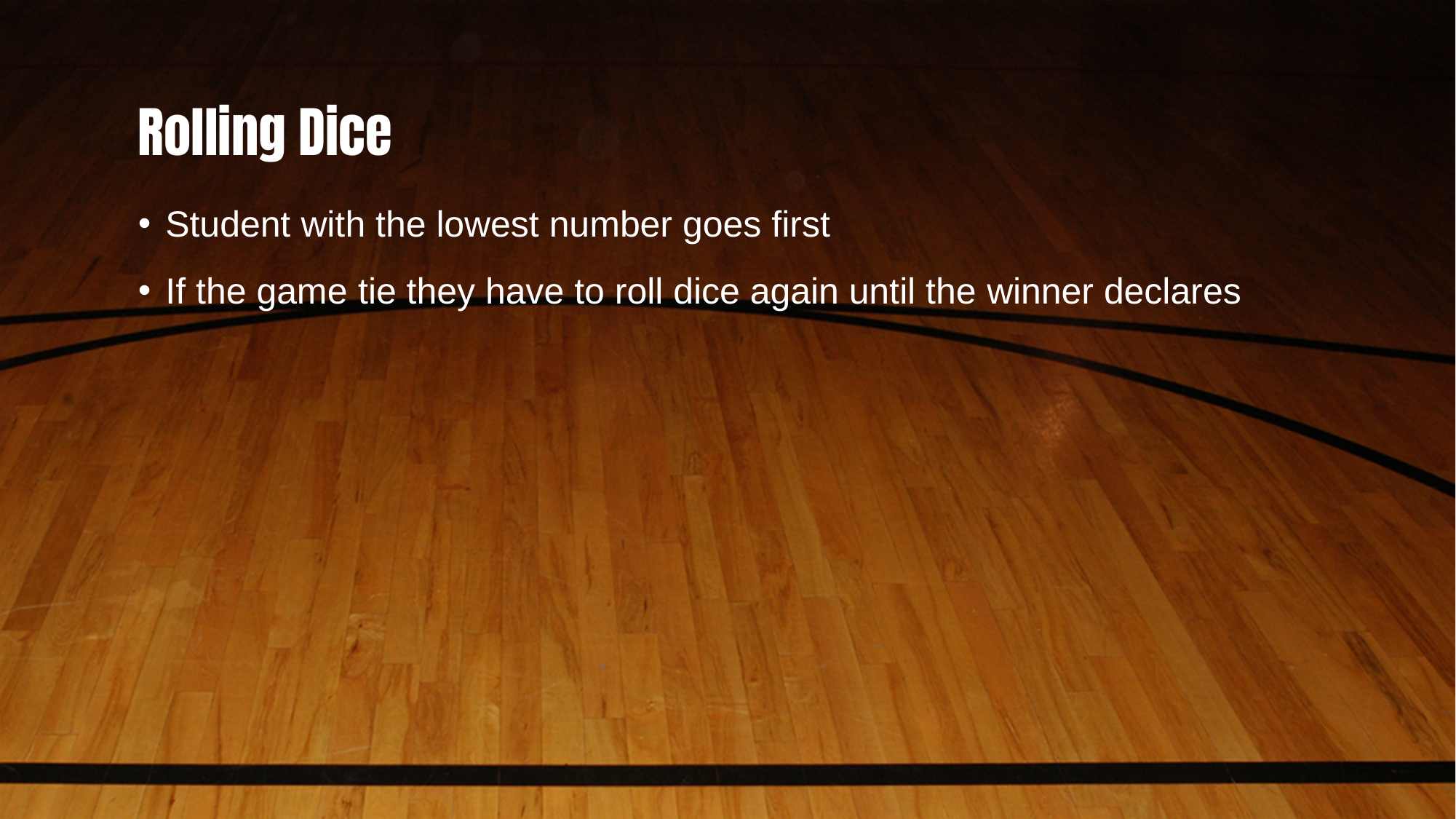

# Rolling Dice
Student with the lowest number goes first
If the game tie they have to roll dice again until the winner declares